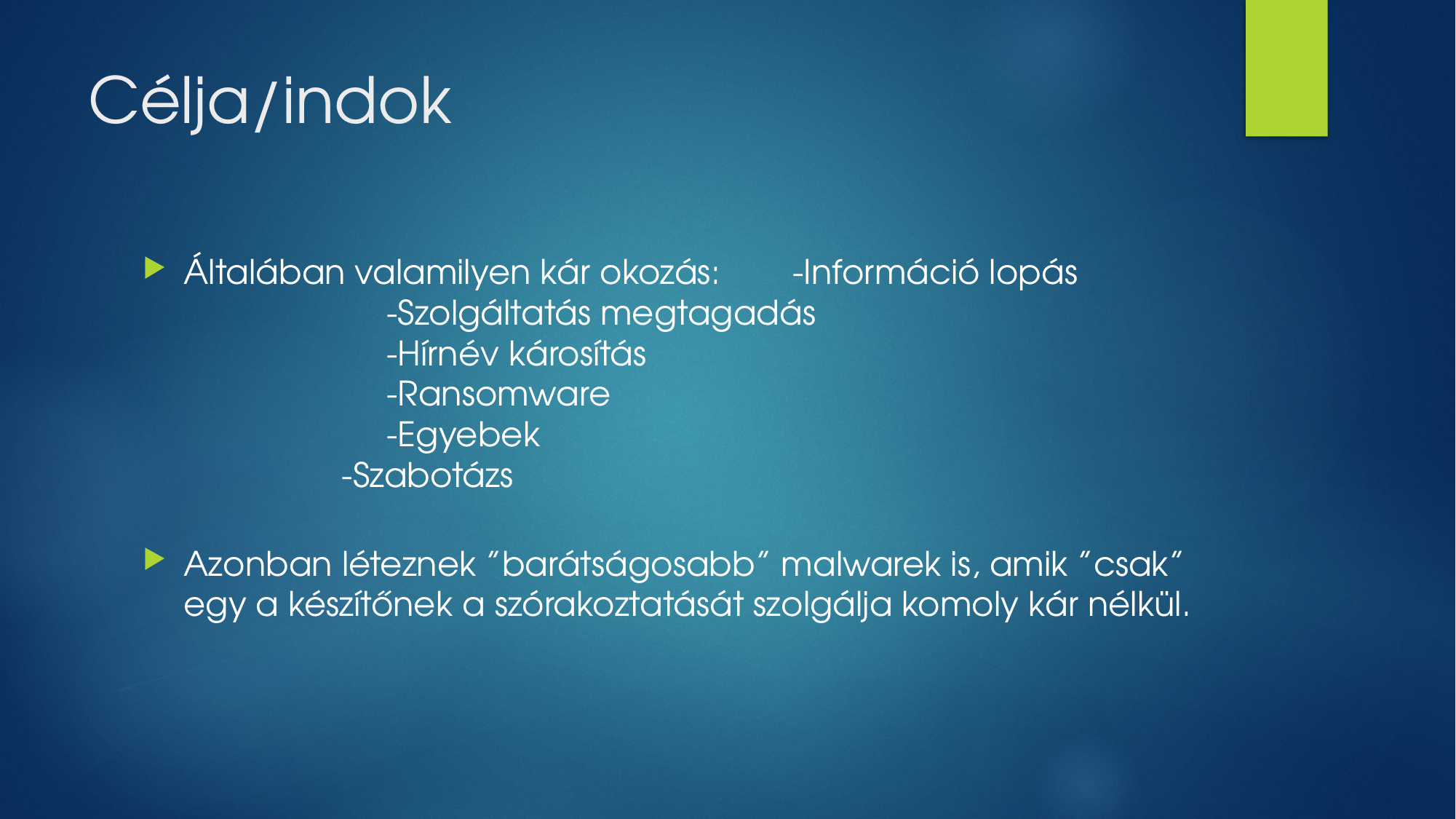

# Célja/indok
Általában valamilyen kár okozás: 	-Információ lopás
									     		-Szolgáltatás megtagadás
									     		-Hírnév károsítás
									     		-Ransomware
									     		-Egyebek
										      -Szabotázs
Azonban léteznek ”barátságosabb” malwarek is, amik ”csak” egy a készítőnek a szórakoztatását szolgálja komoly kár nélkül.